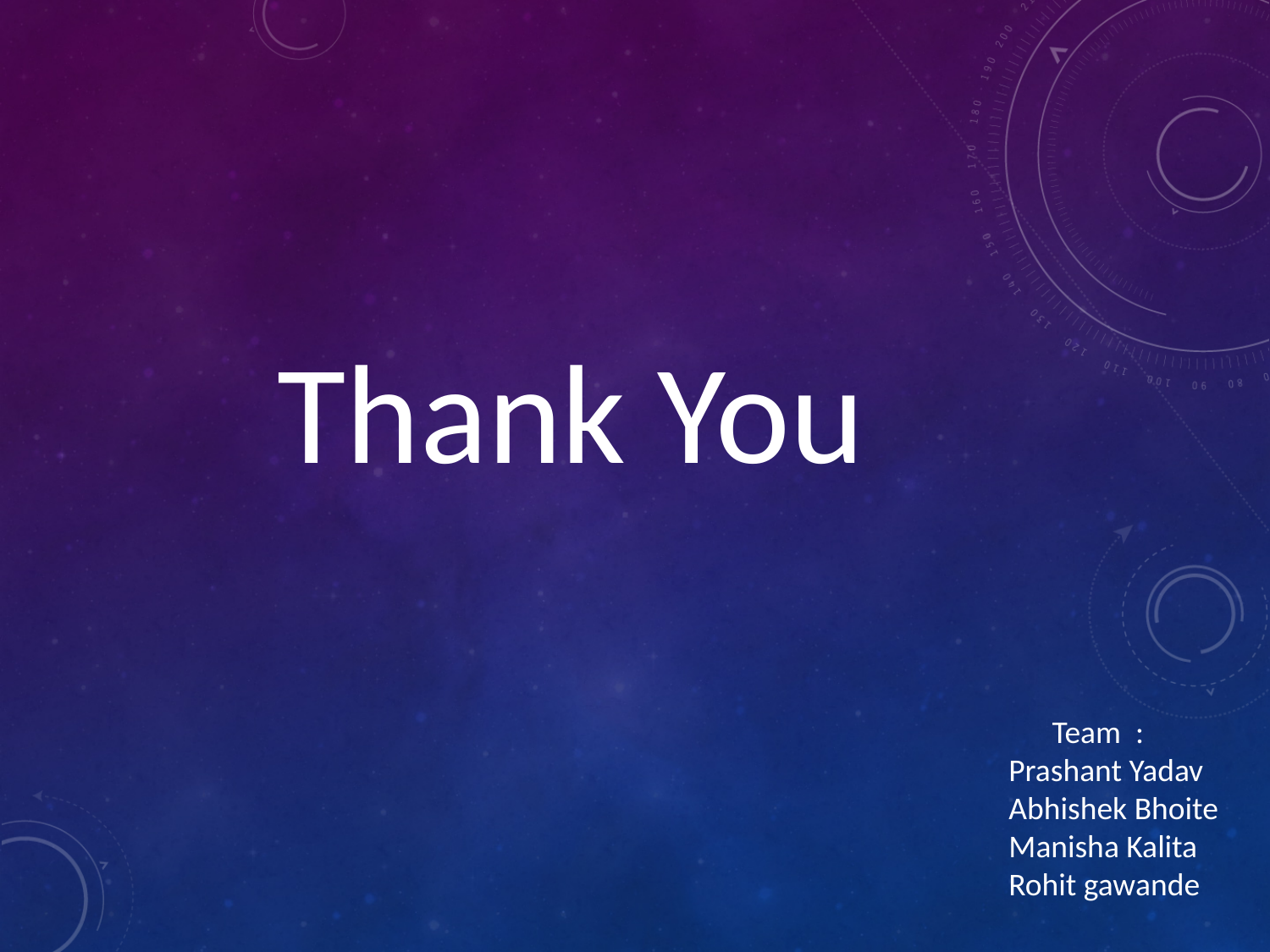

Thank You
      Team  :
Prashant Yadav
Abhishek Bhoite
Manisha Kalita
Rohit gawande